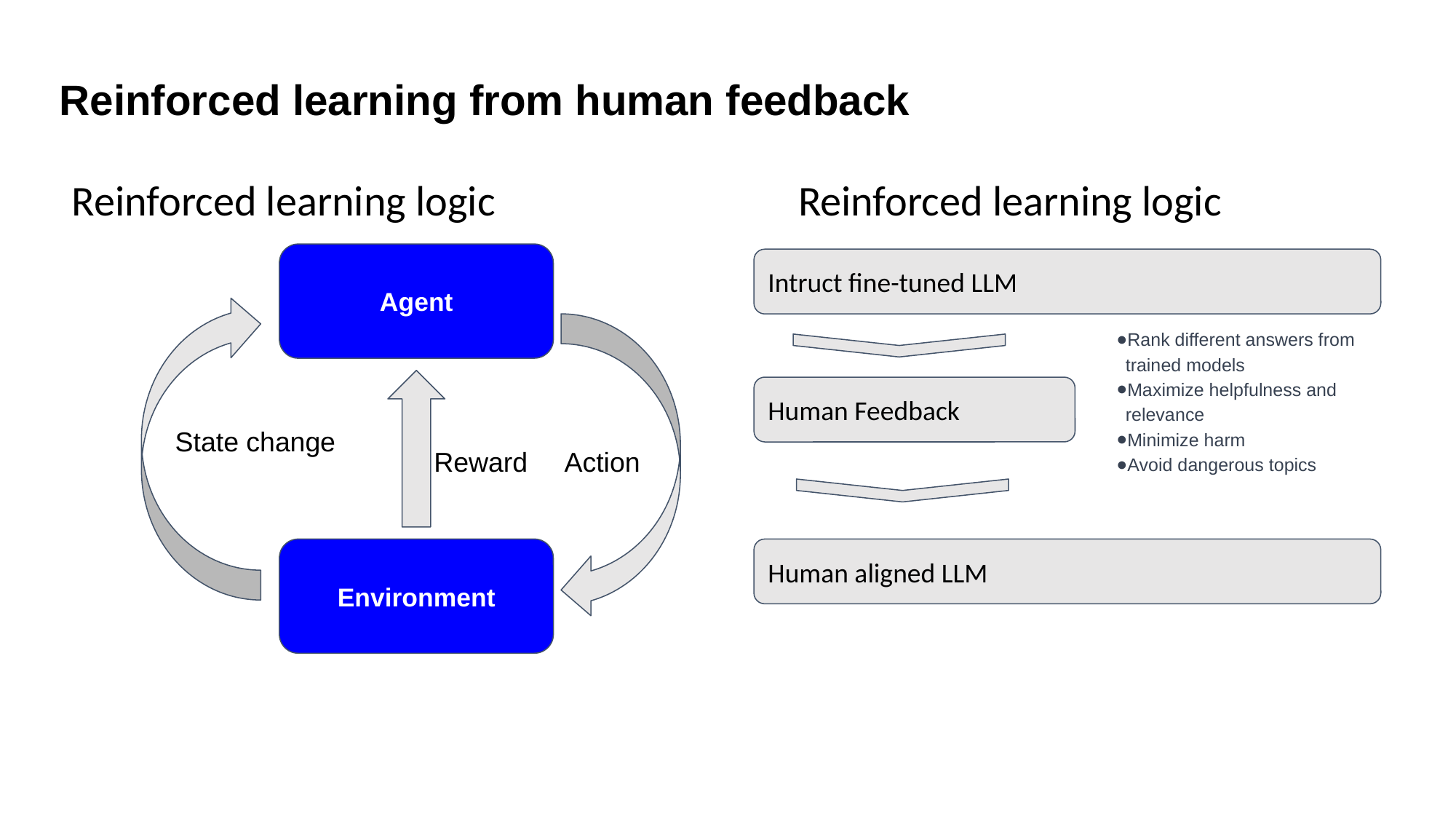

Reinforced learning from human feedback
Reinforced learning logic
Reinforced learning logic

Agent
Intruct fine-tuned LLM

Rank different answers from trained models
Maximize helpfulness and relevance
Minimize harm
Avoid dangerous topics

Human Feedback

State change
Reward
Action
Environment
Human aligned LLM